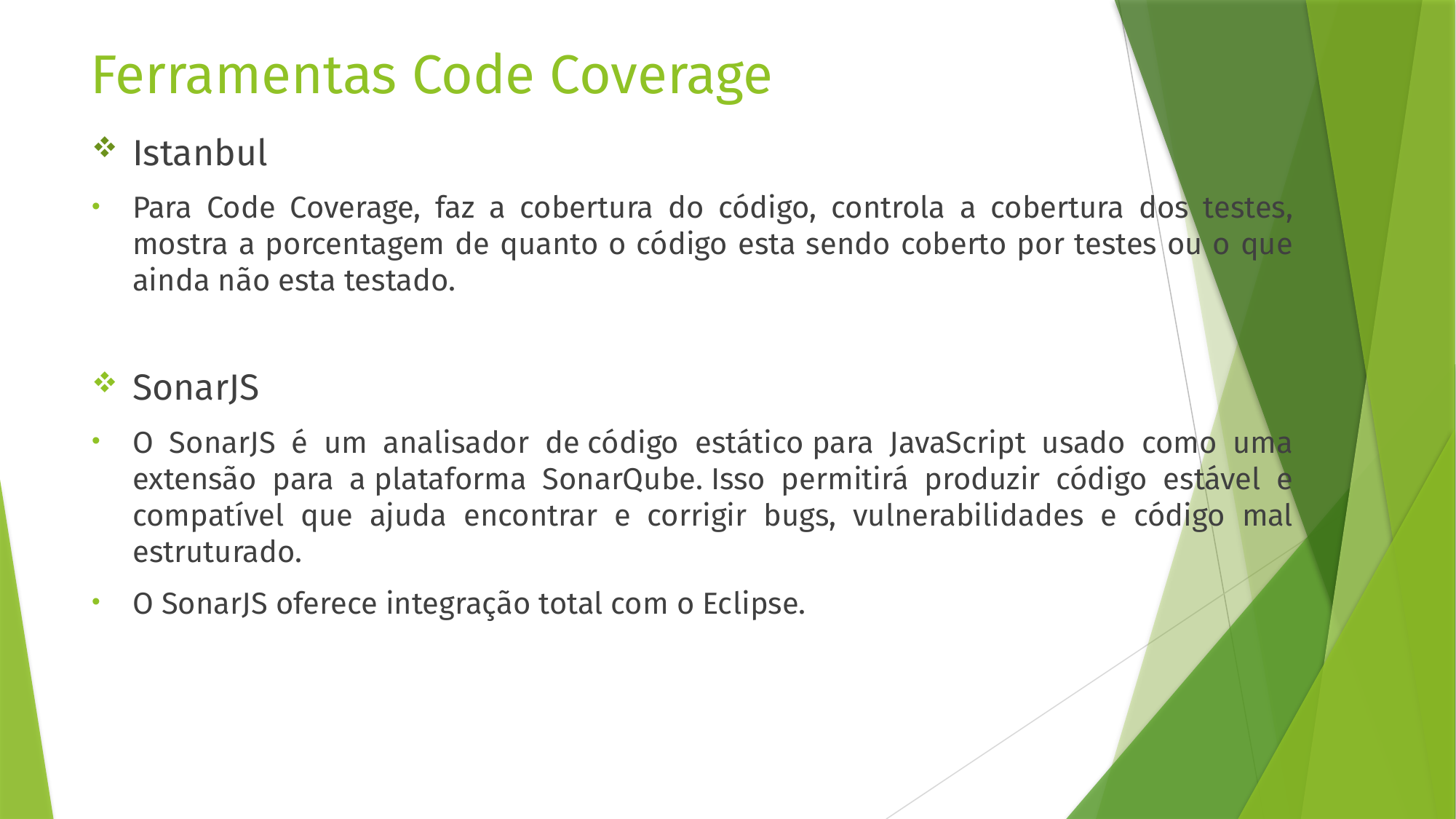

# Ferramentas Code Coverage
Istanbul
Para Code Coverage, faz a cobertura do código, controla a cobertura dos testes, mostra a porcentagem de quanto o código esta sendo coberto por testes ou o que ainda não esta testado.

SonarJS
O SonarJS é um analisador de código estático para JavaScript usado como uma extensão para a plataforma SonarQube. Isso permitirá produzir código estável e compatível que ajuda encontrar e corrigir bugs, vulnerabilidades e código mal estruturado.
O SonarJS oferece integração total com o Eclipse.